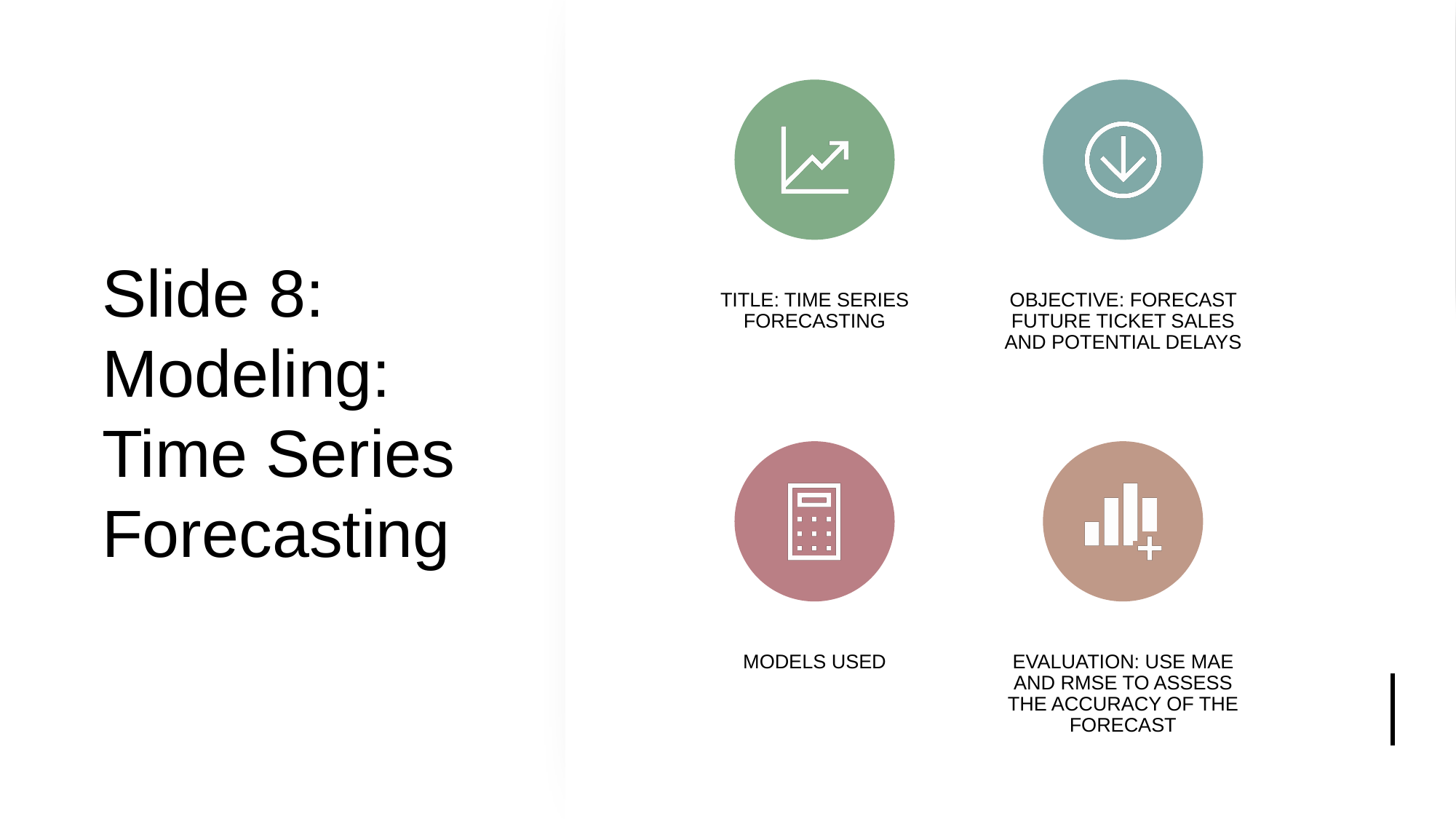

Title: Time Series Forecasting
Objective: Forecast future ticket sales and potential delays
Models Used
Evaluation: Use MAE and RMSE to assess the accuracy of the forecast
# Slide 8: Modeling: Time Series Forecasting